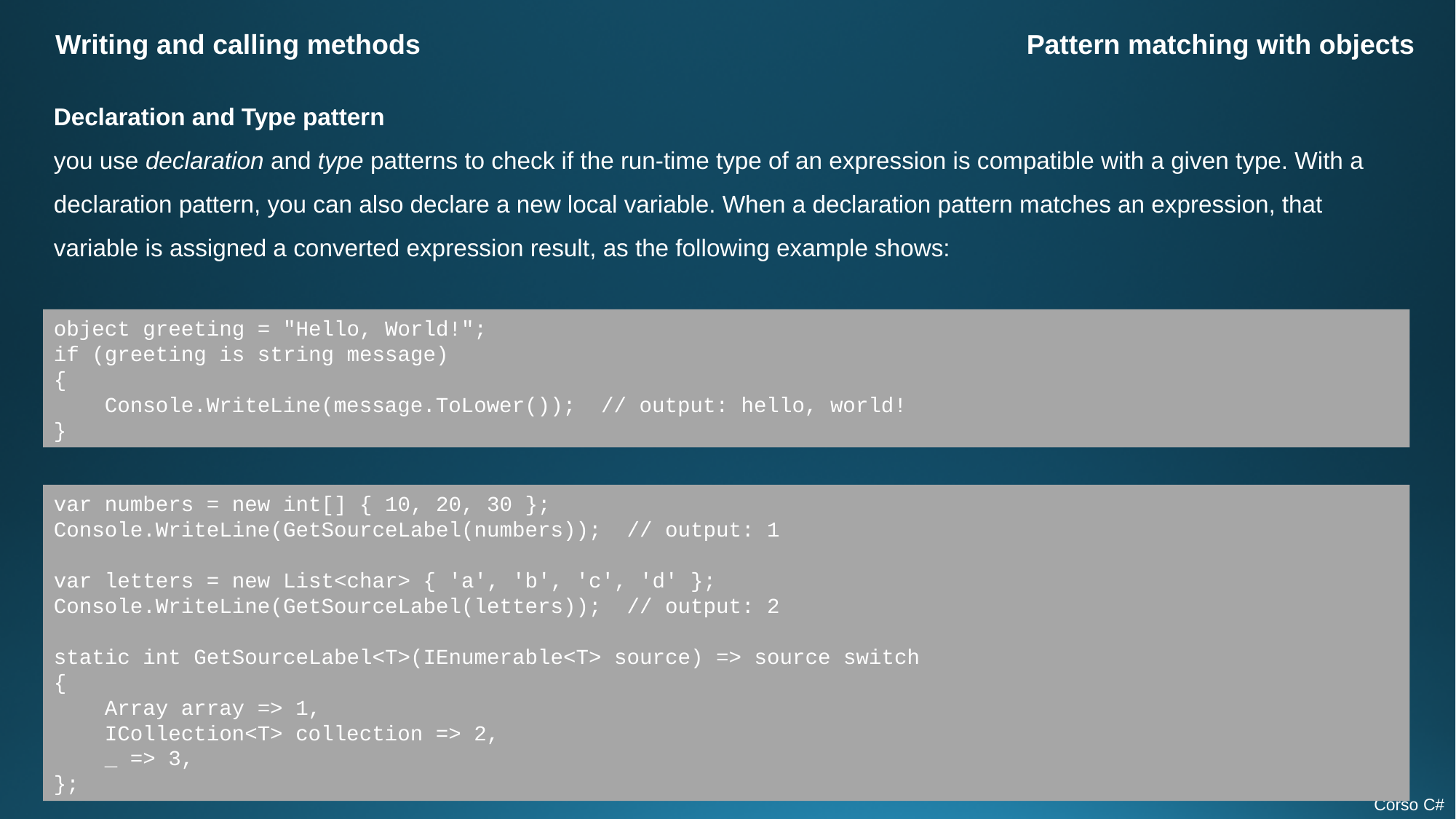

Writing and calling methods
Pattern matching with objects
Declaration and Type pattern
you use declaration and type patterns to check if the run-time type of an expression is compatible with a given type. With a declaration pattern, you can also declare a new local variable. When a declaration pattern matches an expression, that variable is assigned a converted expression result, as the following example shows:
object greeting = "Hello, World!";
if (greeting is string message)
{
    Console.WriteLine(message.ToLower());  // output: hello, world!
}
var numbers = new int[] { 10, 20, 30 };
Console.WriteLine(GetSourceLabel(numbers));  // output: 1

var letters = new List<char> { 'a', 'b', 'c', 'd' };
Console.WriteLine(GetSourceLabel(letters));  // output: 2

static int GetSourceLabel<T>(IEnumerable<T> source) => source switch
{
    Array array => 1,
    ICollection<T> collection => 2,
    _ => 3,
};
Corso C#